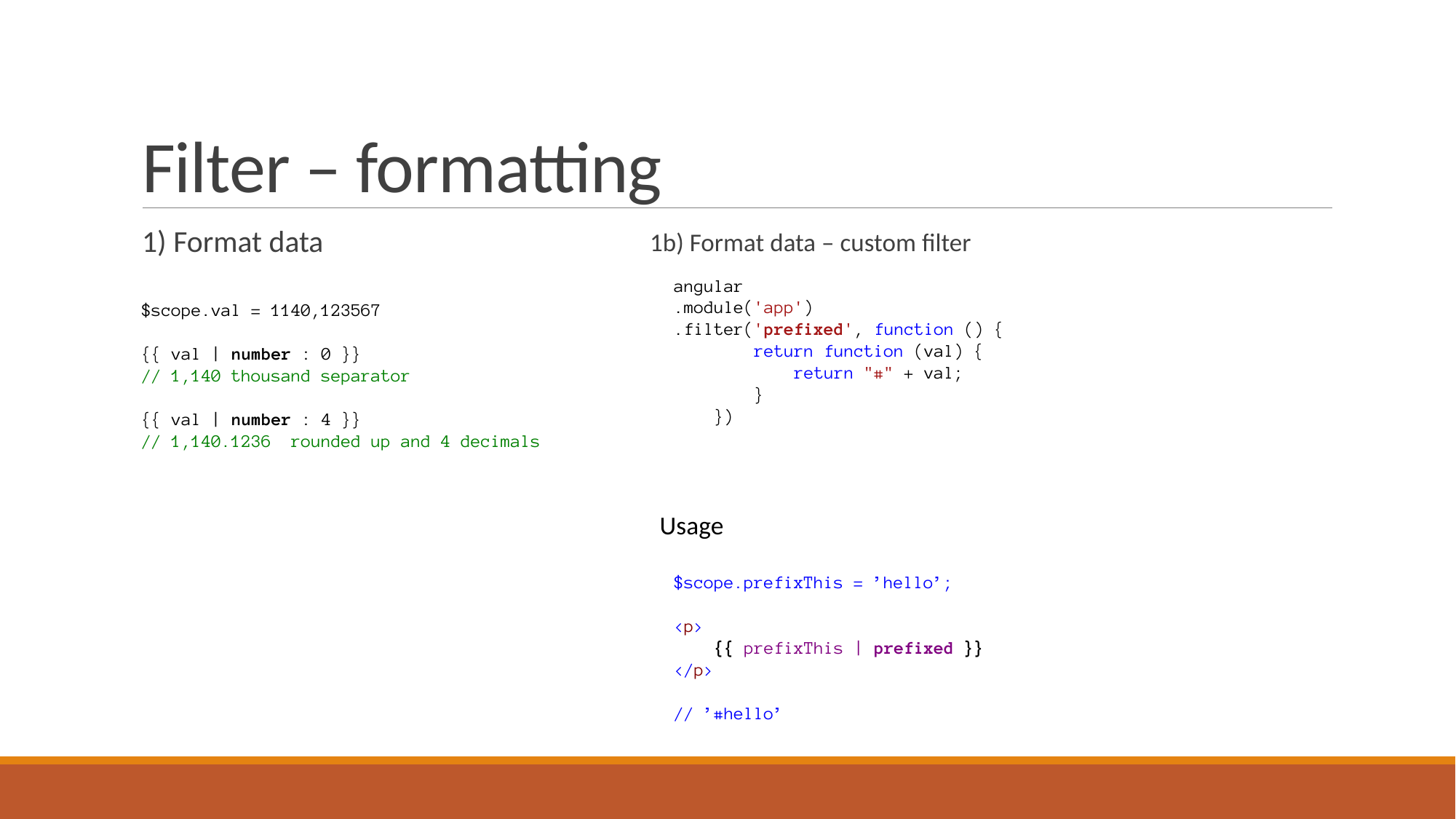

# Filter – formatting
1) Format data

1b) Format data – custom filter

angular
.module('app')
.filter('prefixed', function () {
        return function (val) {
            return "#" + val;
        }
    })
$scope.val = 1140,123567

{{ val | number : 0 }}
// 1,140 thousand separator

{{ val | number : 4 }}
// 1,140.1236  rounded up and 4 decimals
Usage
$scope.prefixThis = ’hello’;

<p>
    {{ prefixThis | prefixed }}
</p>

// ’#hello’